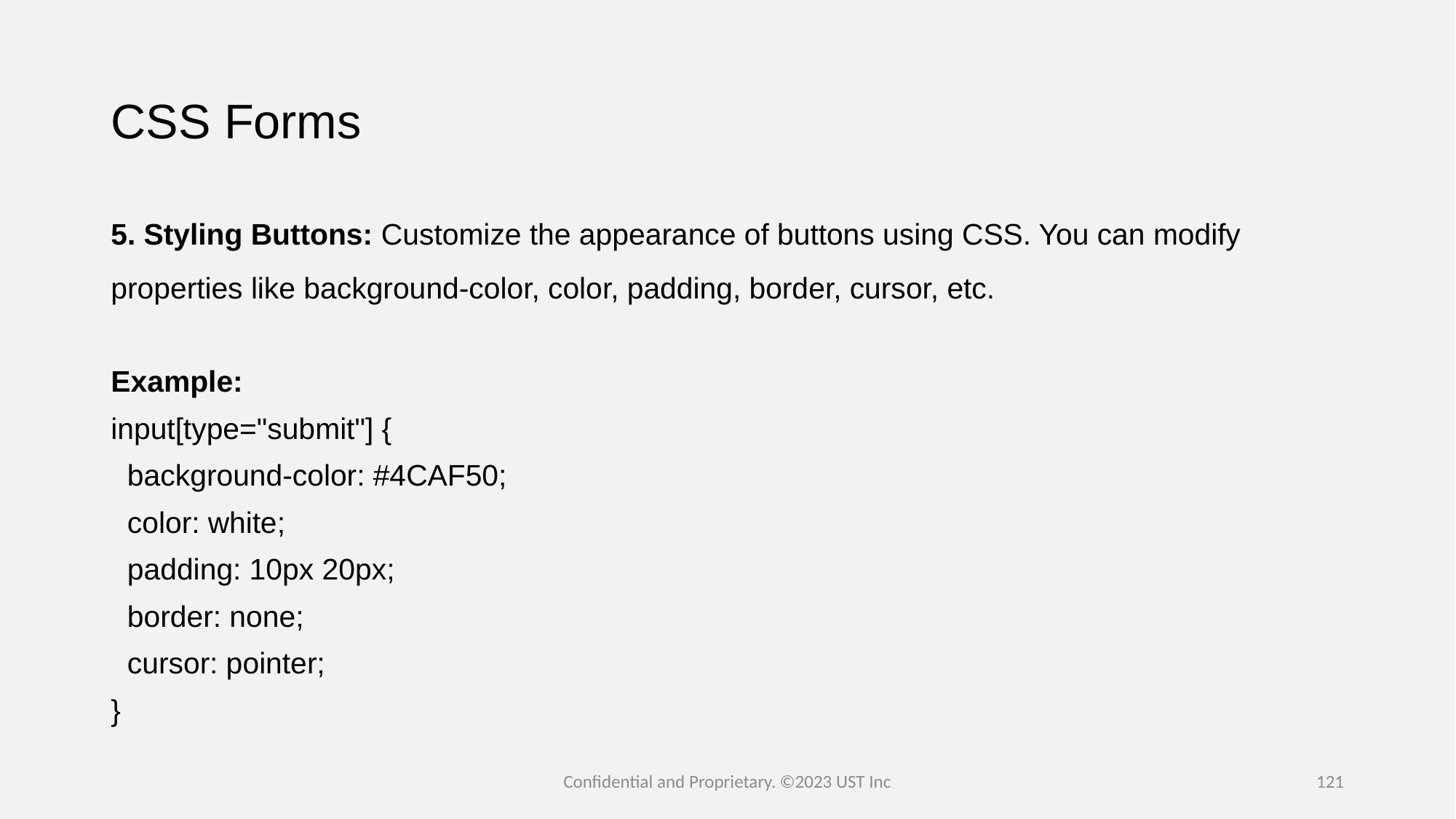

# CSS Forms
5. Styling Buttons: Customize the appearance of buttons using CSS. You can modify properties like background-color, color, padding, border, cursor, etc.

Example:
input[type="submit"] {
  background-color: #4CAF50;
  color: white;
  padding: 10px 20px;
  border: none;
  cursor: pointer;
}

Confidential and Proprietary. ©2023 UST Inc
121